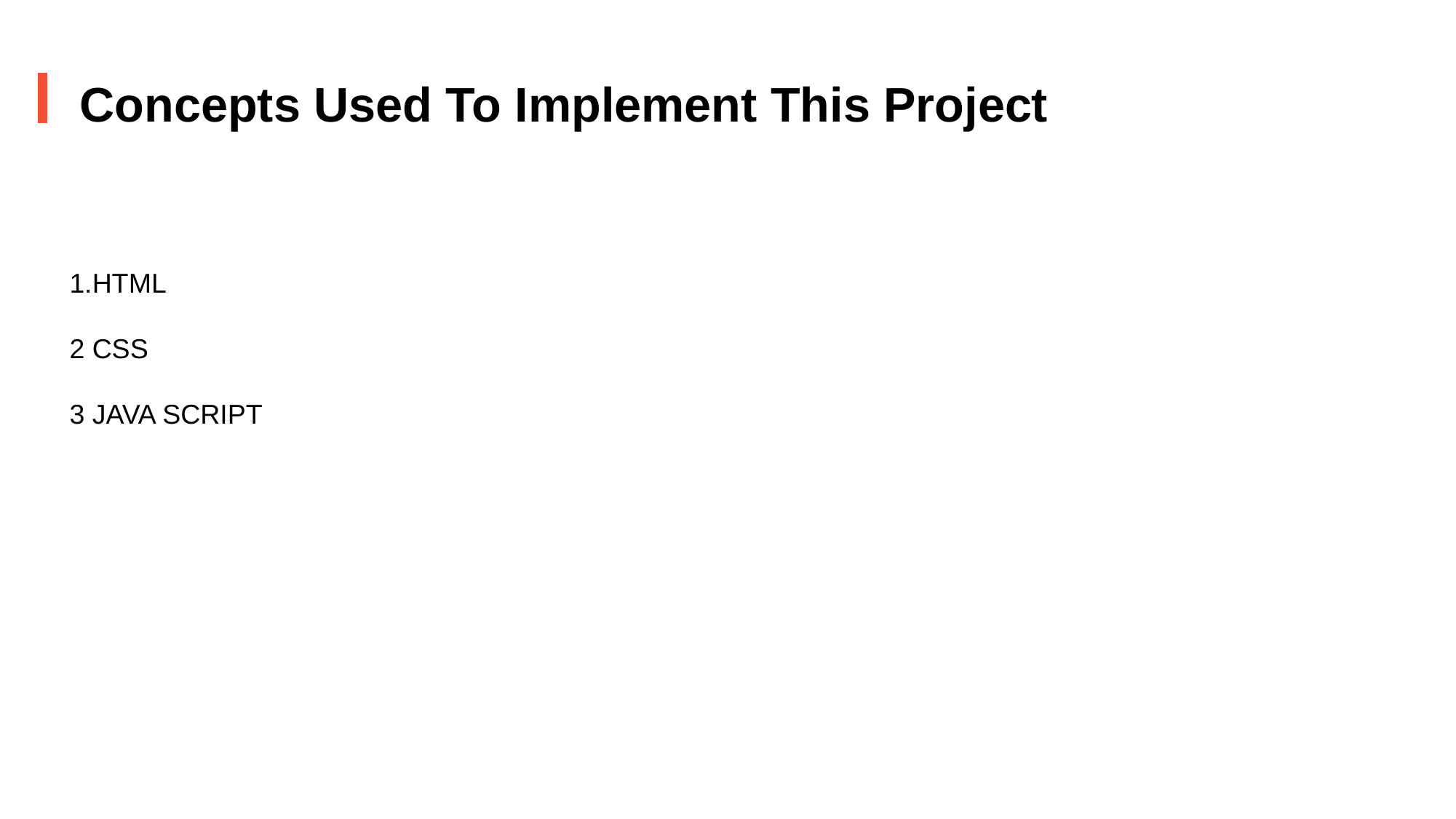

Concepts Used To Implement This Project

1.HTML
2 CSS
3 JAVA SCRIPT